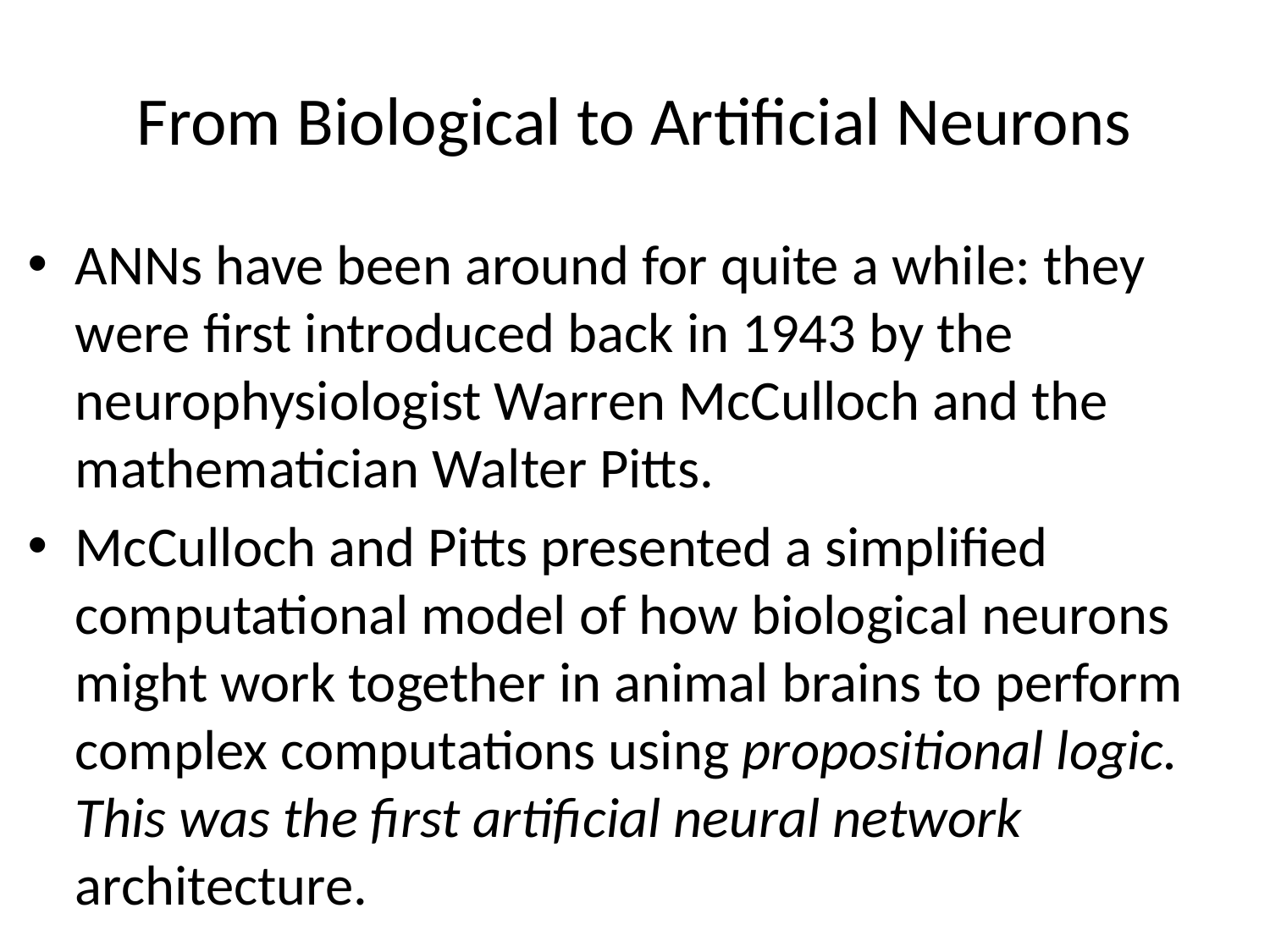

# From Biological to Artificial Neurons
ANNs have been around for quite a while: they were first introduced back in 1943 by the neurophysiologist Warren McCulloch and the mathematician Walter Pitts.
McCulloch and Pitts presented a simplified computational model of how biological neurons might work together in animal brains to perform complex computations using propositional logic. This was the first artificial neural network architecture.